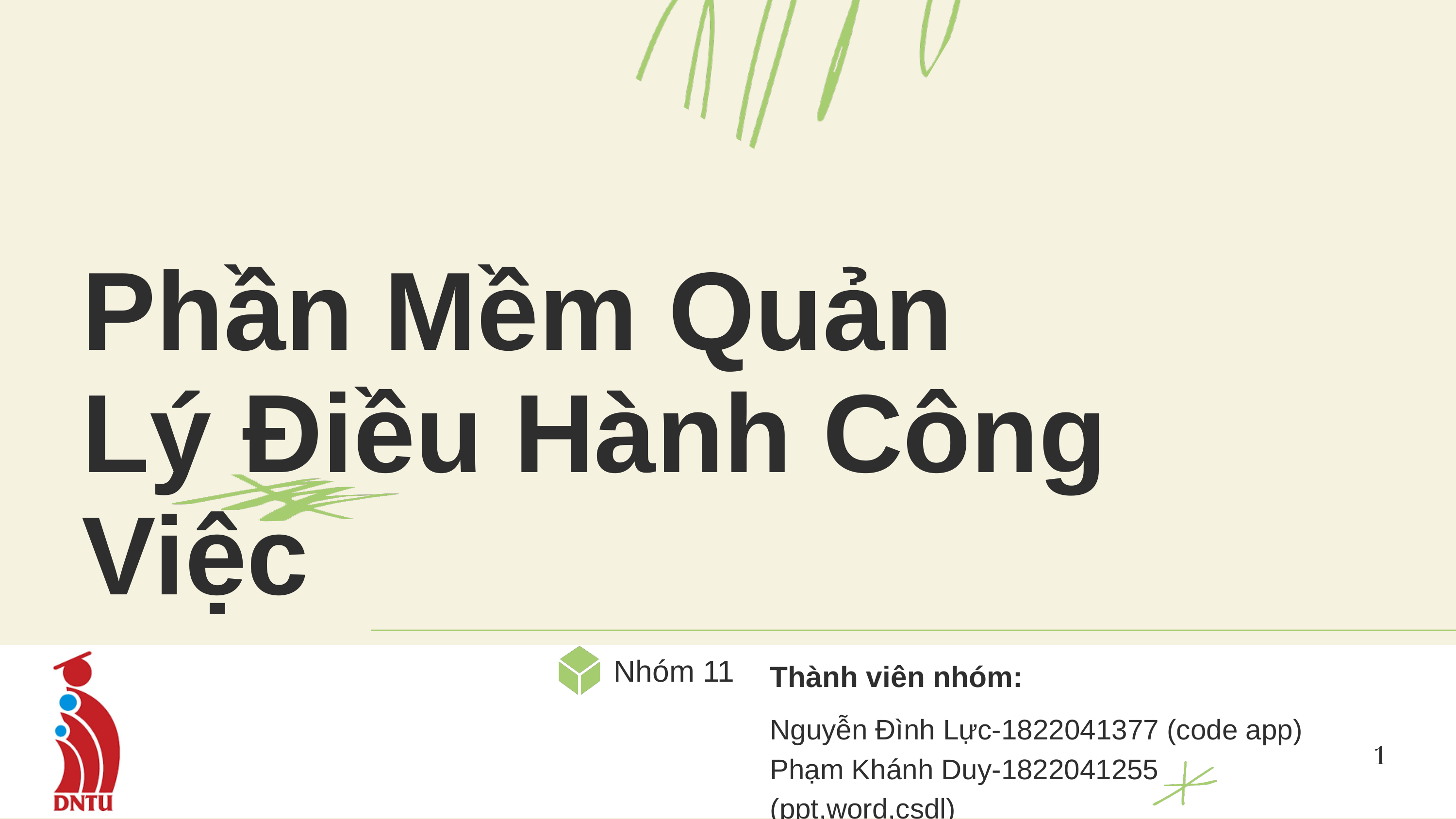

Phần Mềm Quản Lý Điều Hành Công Việc

Nhóm 11
Thành viên nhóm:
Nguyễn Đình Lực-1822041377 (code app)
Phạm Khánh Duy-1822041255 (ppt,word,csdl)
1